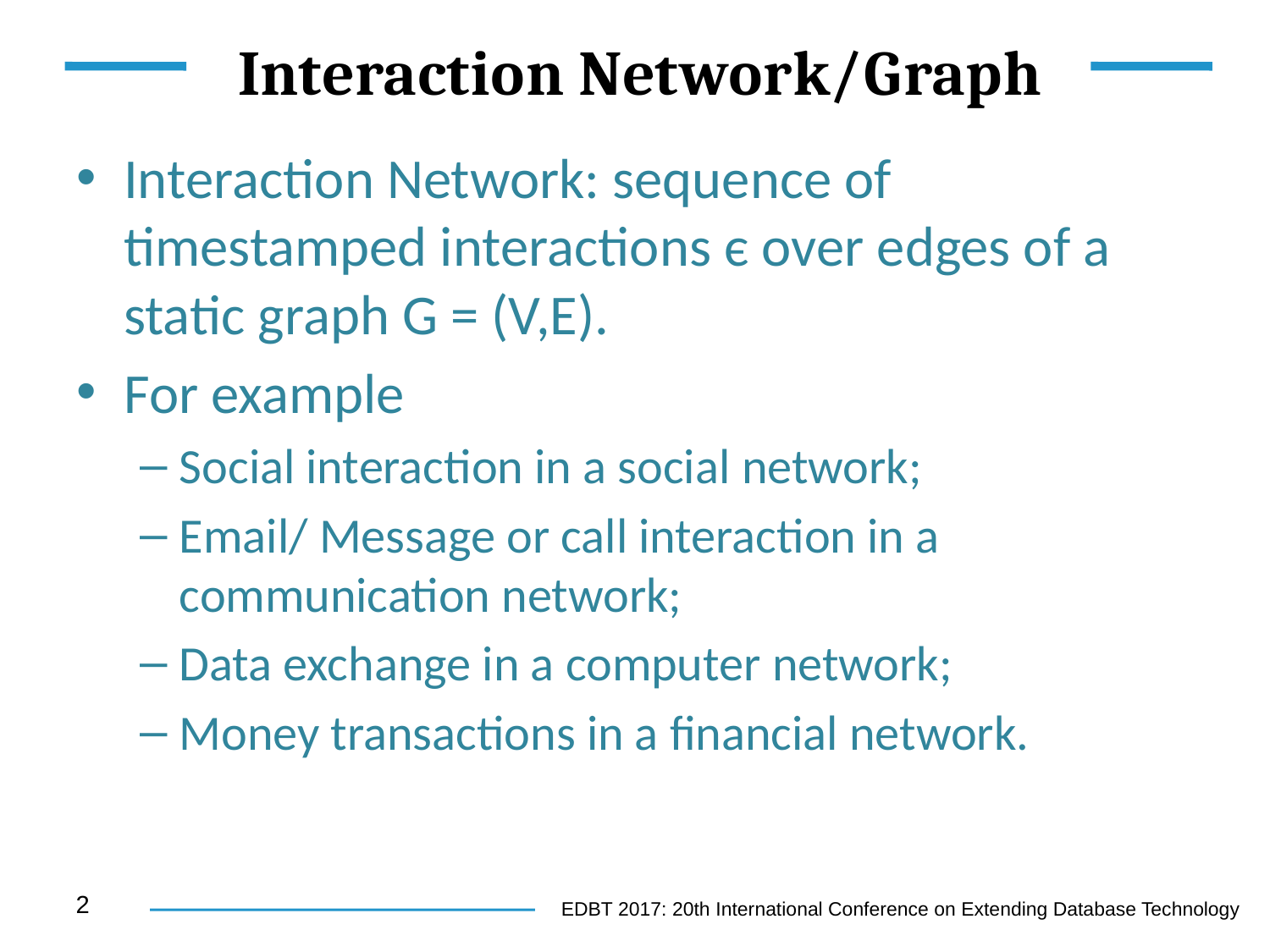

# Interaction Network/Graph
Interaction Network: sequence of timestamped interactions є over edges of a static graph G = (V,E).
For example
Social interaction in a social network;
Email/ Message or call interaction in a communication network;
Data exchange in a computer network;
Money transactions in a financial network.

2